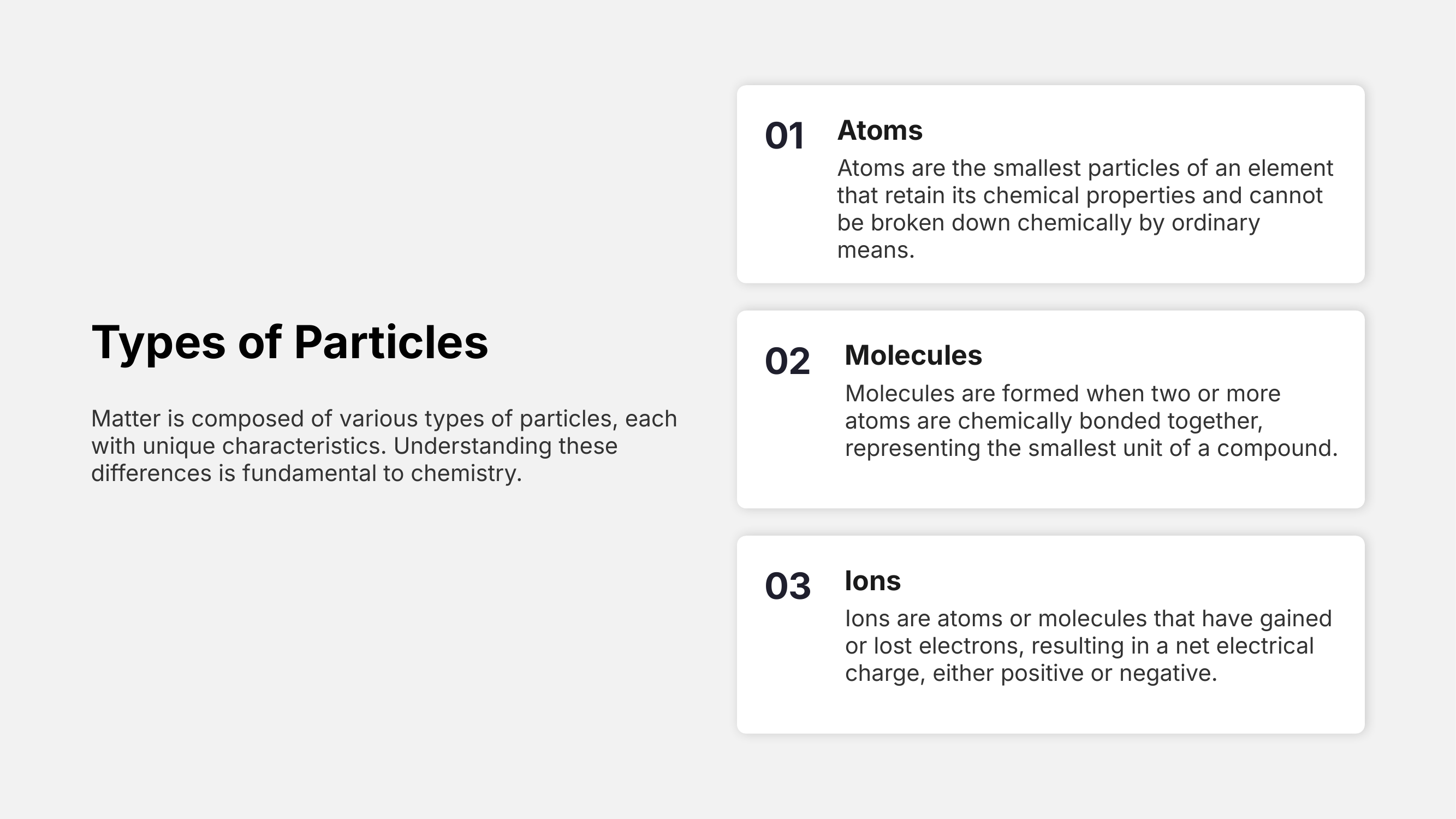

01
Atoms
Atoms are the smallest particles of an element that retain its chemical properties and cannot be broken down chemically by ordinary means.

Types of Particles
02
Molecules
Molecules are formed when two or more atoms are chemically bonded together, representing the smallest unit of a compound.
Matter is composed of various types of particles, each with unique characteristics. Understanding these differences is fundamental to chemistry.

03
Ions
Ions are atoms or molecules that have gained or lost electrons, resulting in a net electrical charge, either positive or negative.